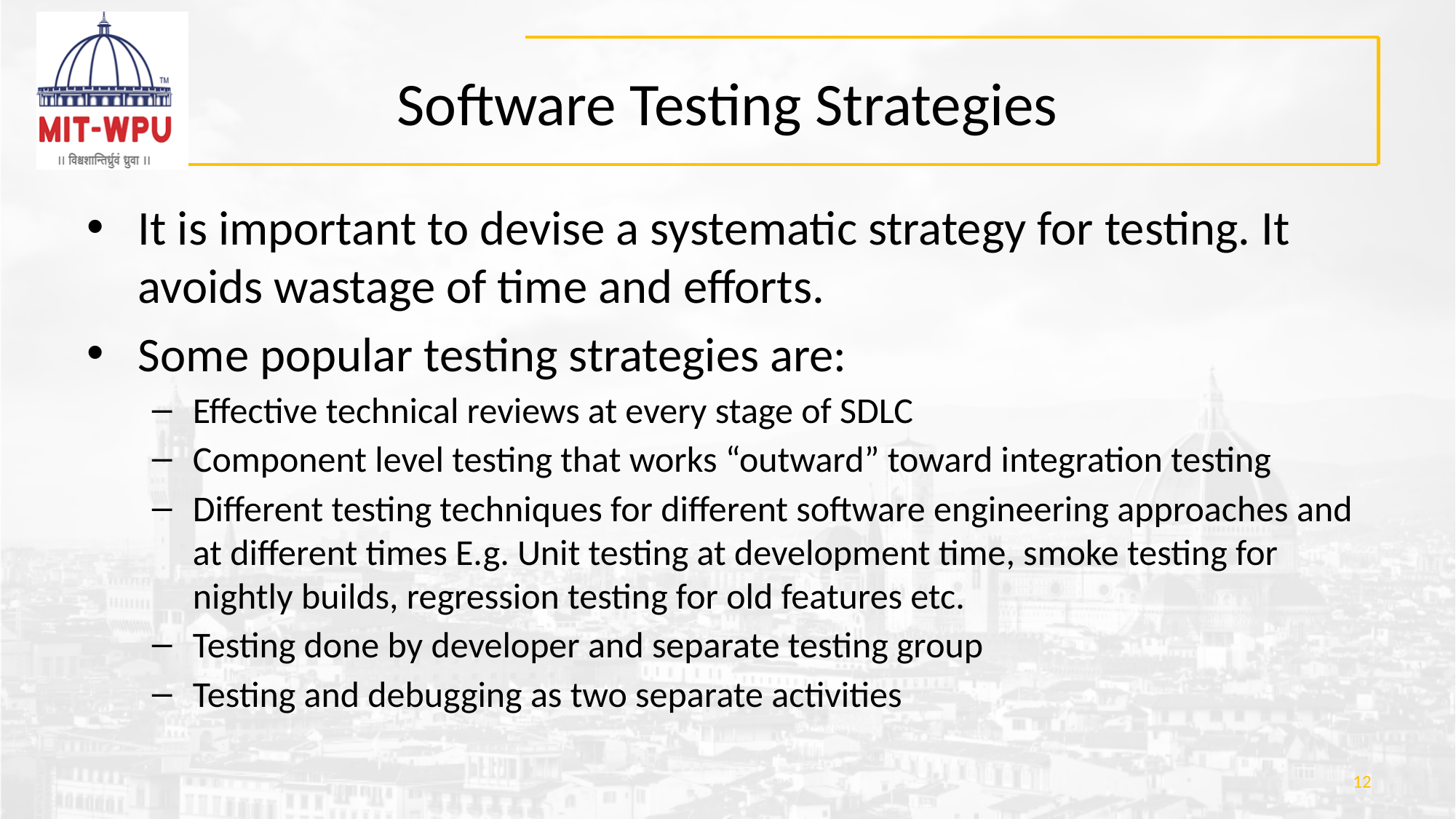

# Software Testing Strategies
It is important to devise a systematic strategy for testing. It avoids wastage of time and efforts.
Some popular testing strategies are:
Effective technical reviews at every stage of SDLC
Component level testing that works “outward” toward integration testing
Different testing techniques for different software engineering approaches and at different times E.g. Unit testing at development time, smoke testing for nightly builds, regression testing for old features etc.
Testing done by developer and separate testing group
Testing and debugging as two separate activities

12